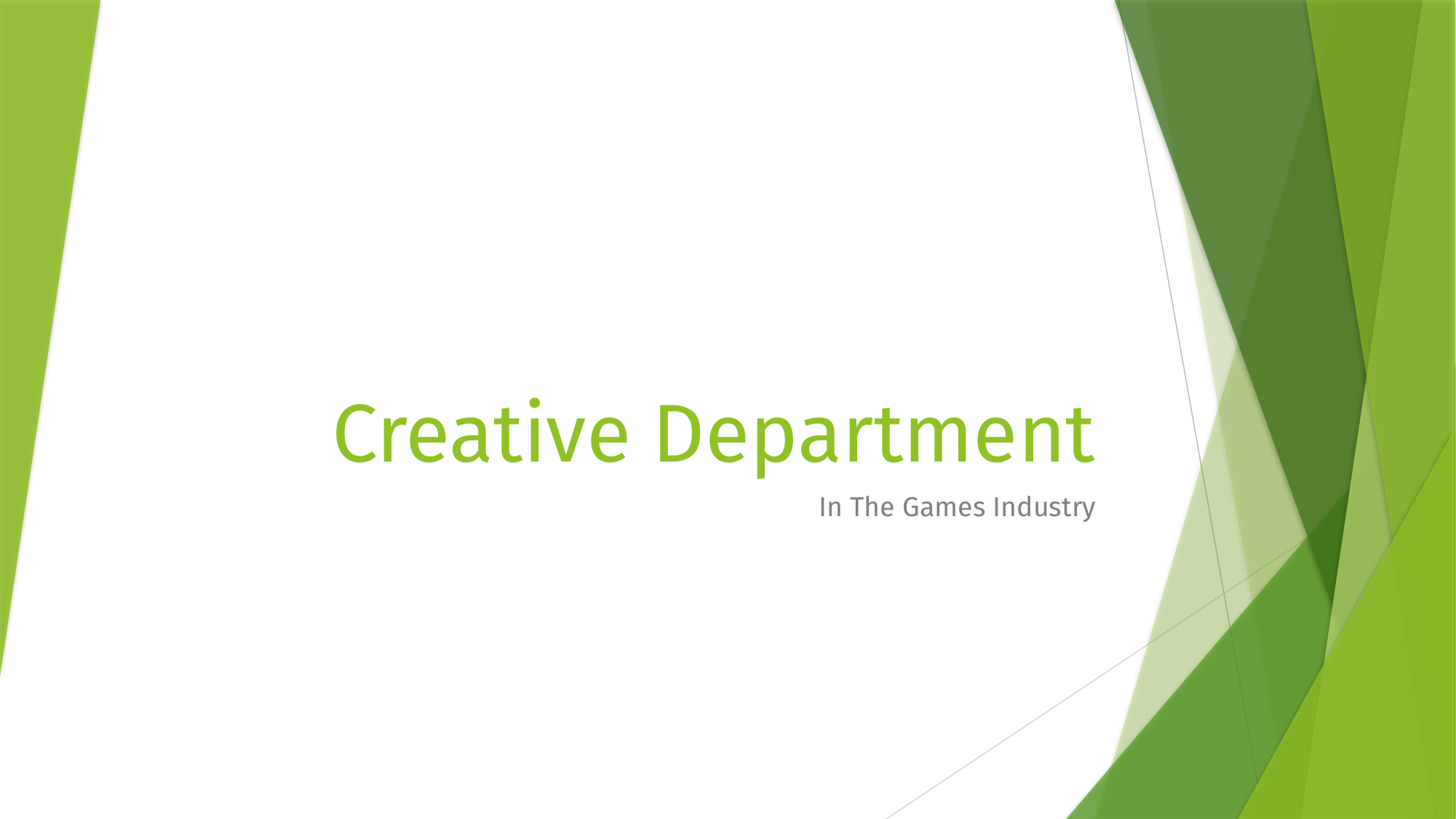

# Creative Department
In The Games Industry